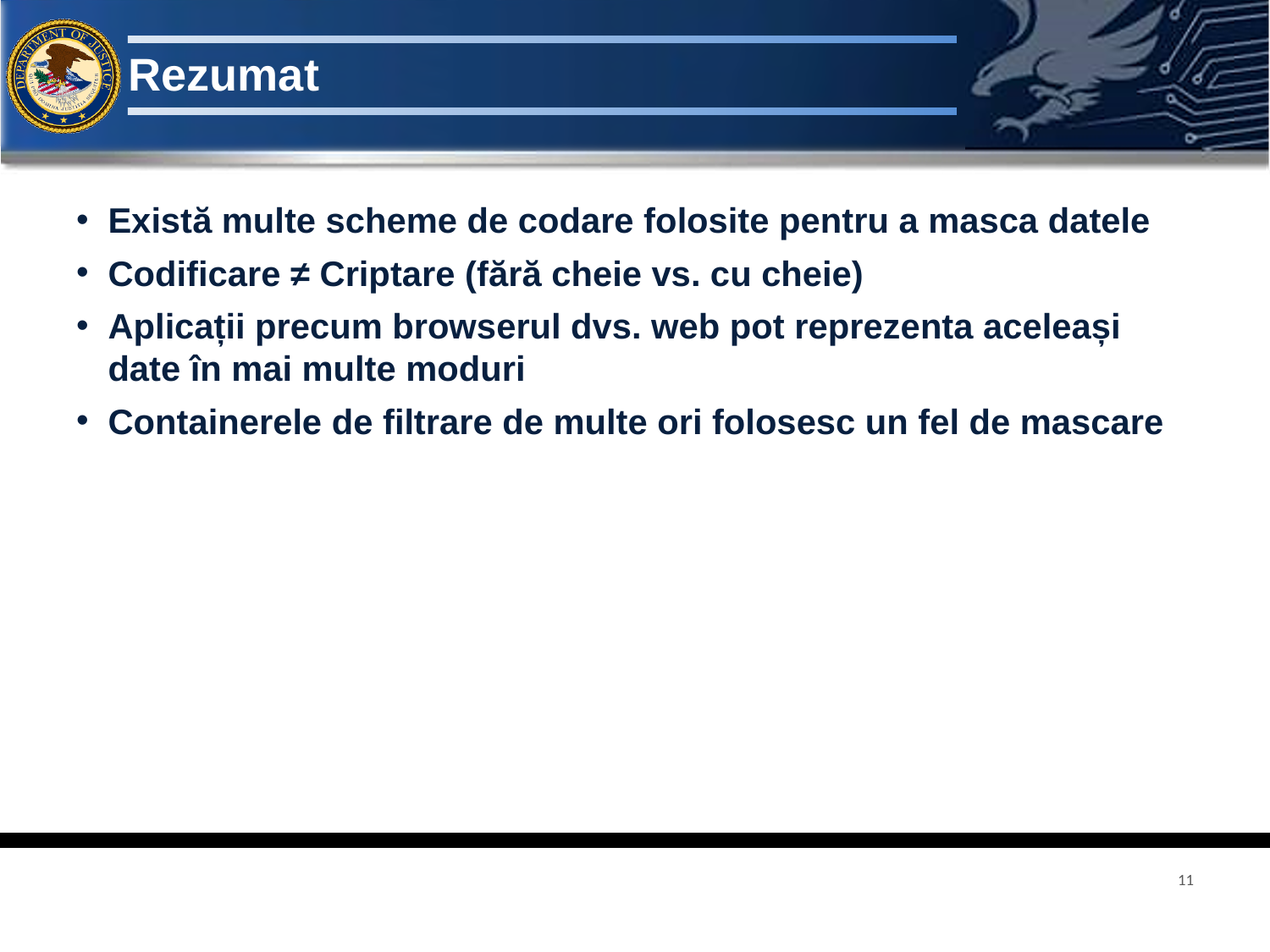

# Rezumat
Există multe scheme de codare folosite pentru a masca datele
Codificare ≠ Criptare (fără cheie vs. cu cheie)
Aplicații precum browserul dvs. web pot reprezenta aceleași date în mai multe moduri
Containerele de filtrare de multe ori folosesc un fel de mascare

11